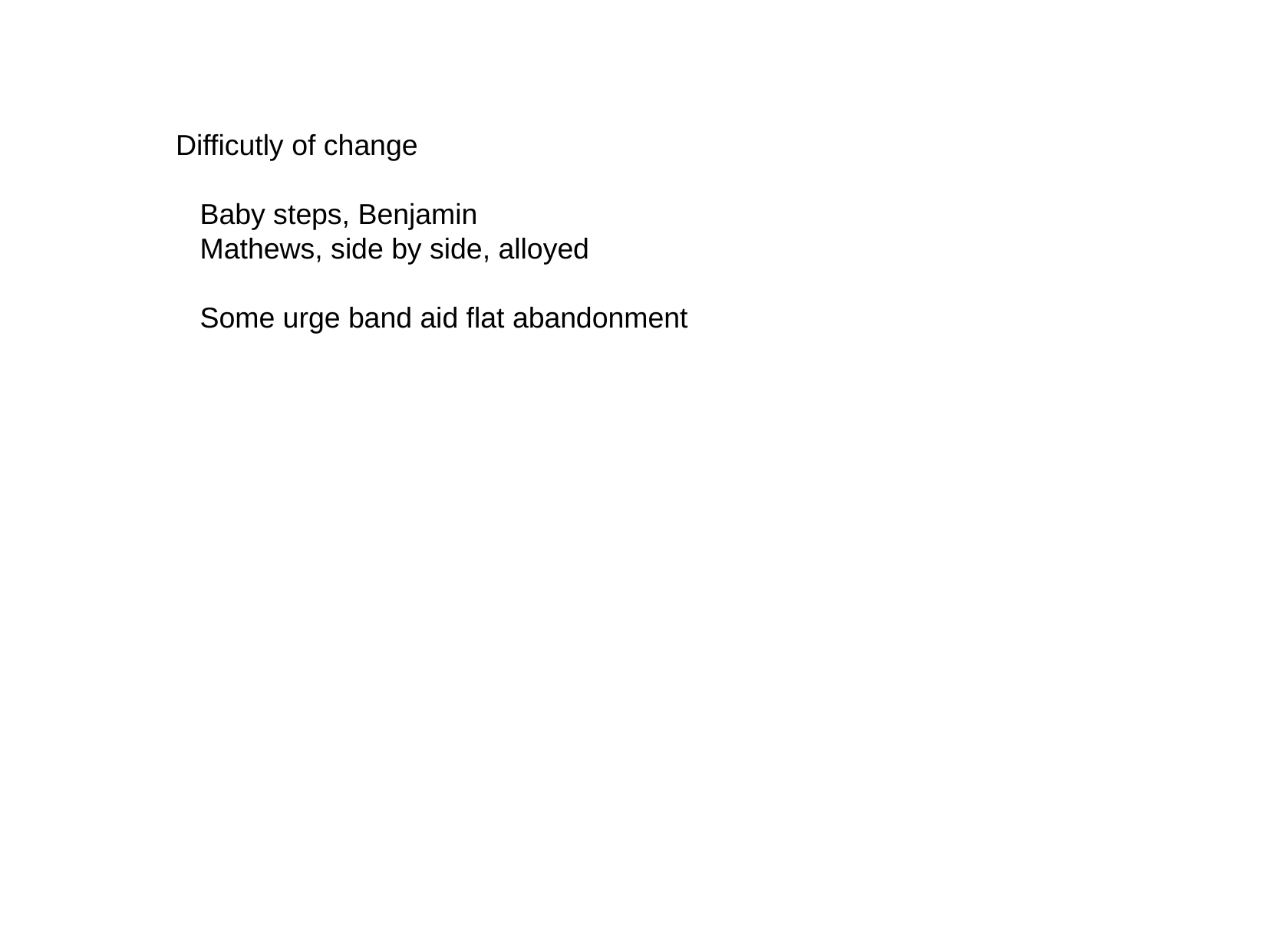

Difficutly of change

   Baby steps, Benjamin
   Mathews, side by side, alloyed

   Some urge band aid flat abandonment